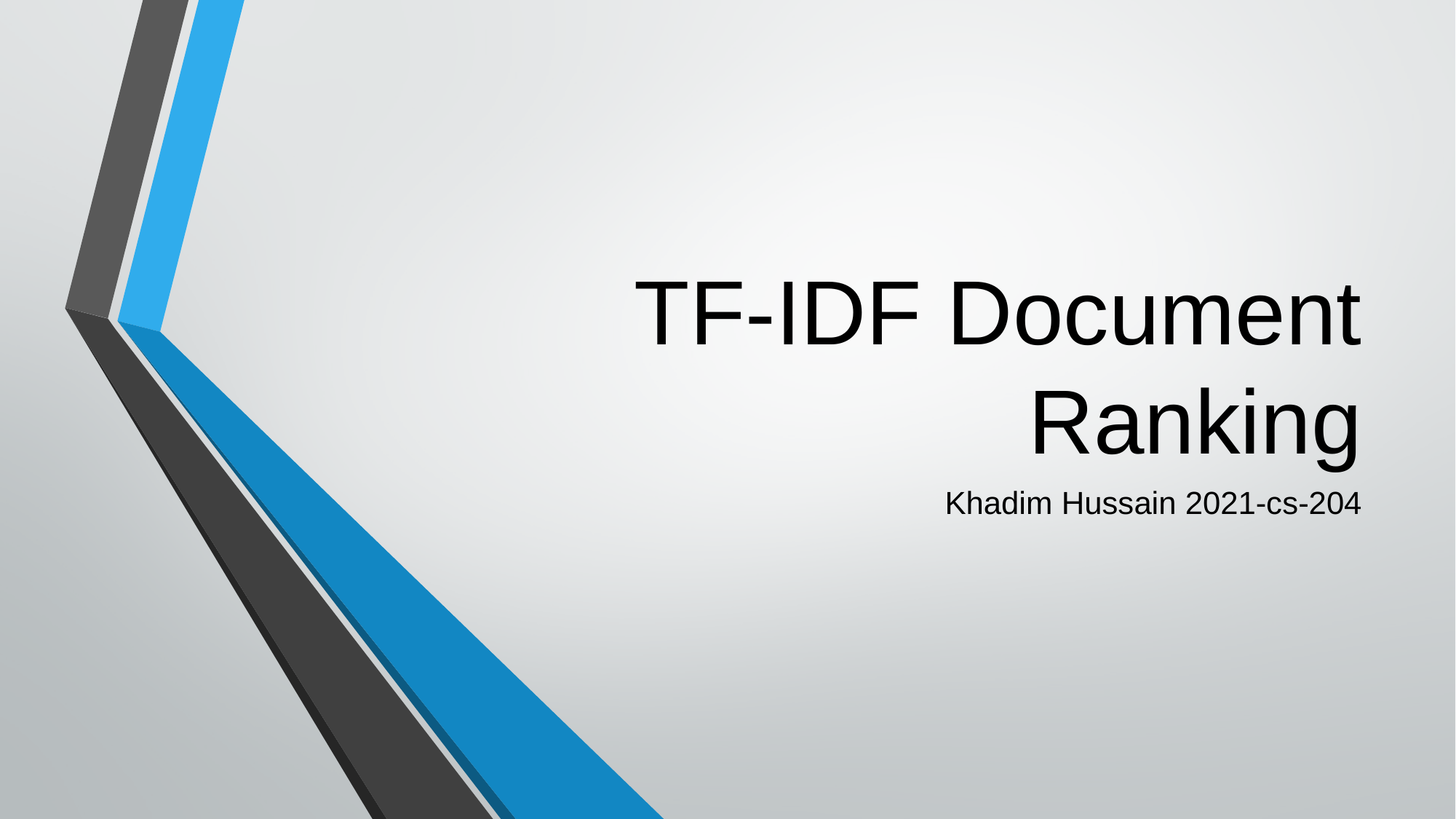

# TF-IDF Document Ranking
Khadim Hussain 2021-cs-204